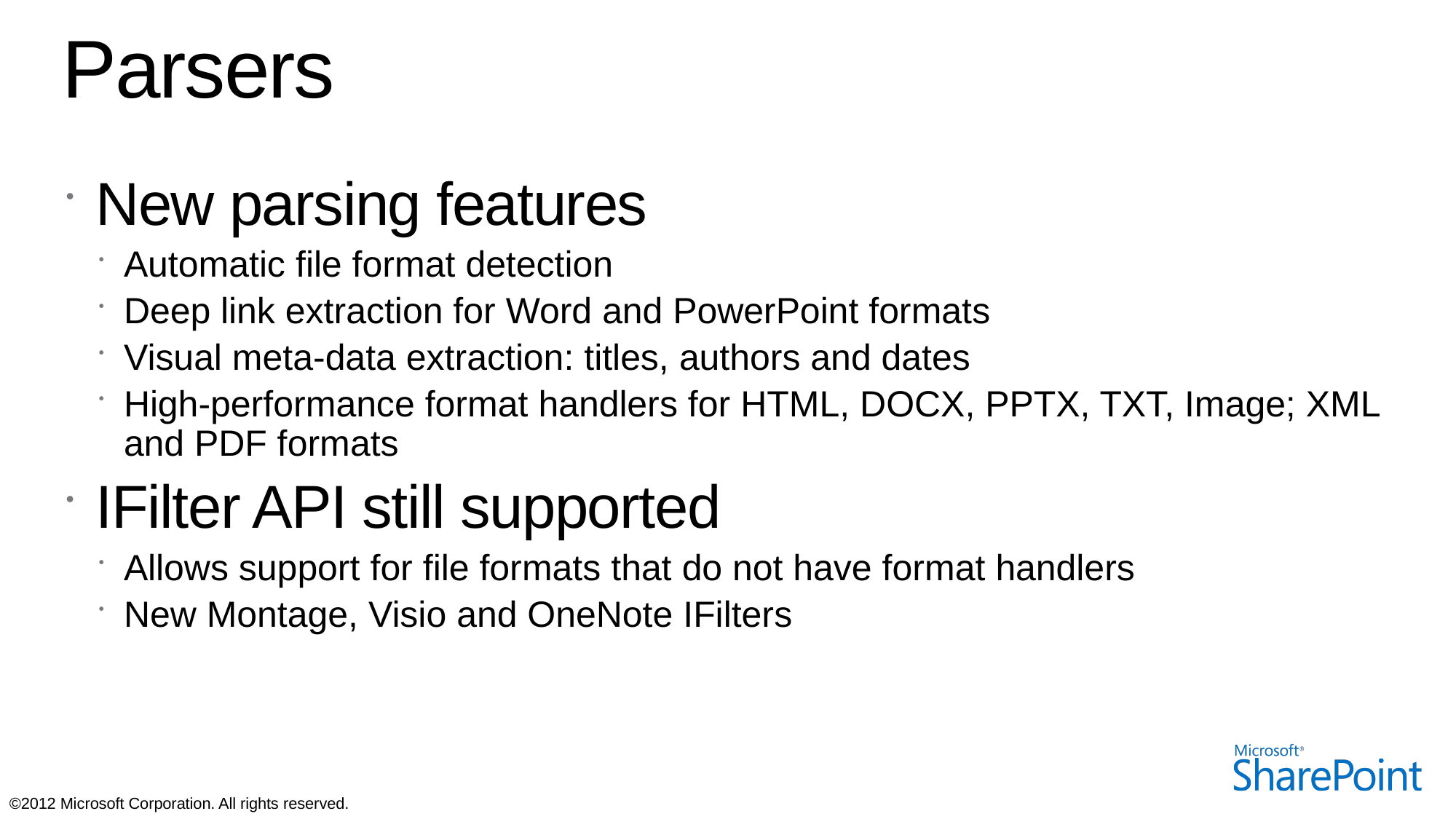

# Parsers
New parsing features
Automatic file format detection
Deep link extraction for Word and PowerPoint formats
Visual meta-data extraction: titles, authors and dates
High-performance format handlers for HTML, DOCX, PPTX, TXT, Image; XML and PDF formats
IFilter API still supported
Allows support for file formats that do not have format handlers
New Montage, Visio and OneNote IFilters